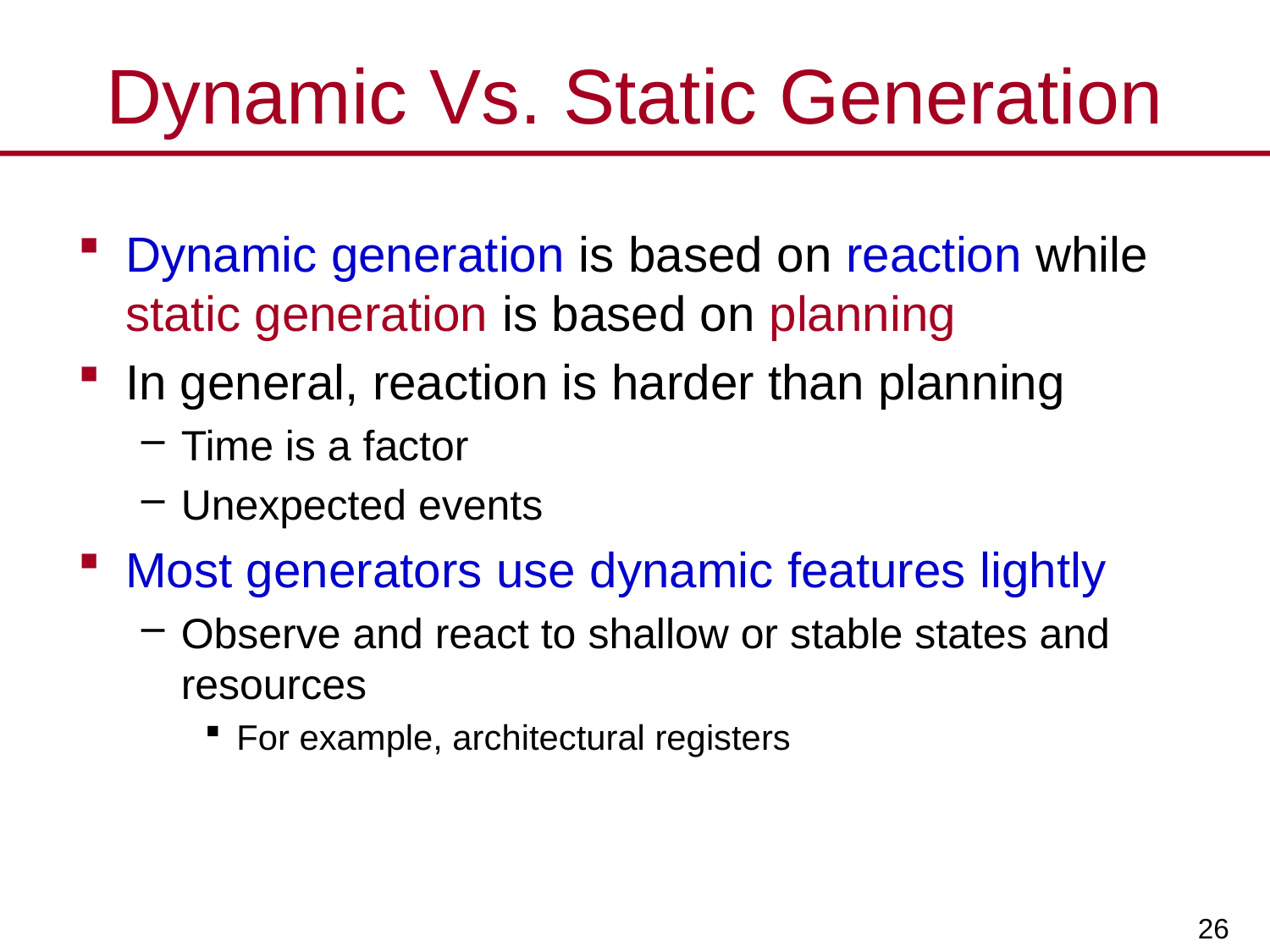

# Dynamic Vs. Static Generation
Dynamic generation is based on reaction while static generation is based on planning
In general, reaction is harder than planning
Time is a factor
Unexpected events
Most generators use dynamic features lightly
Observe and react to shallow or stable states and resources
For example, architectural registers